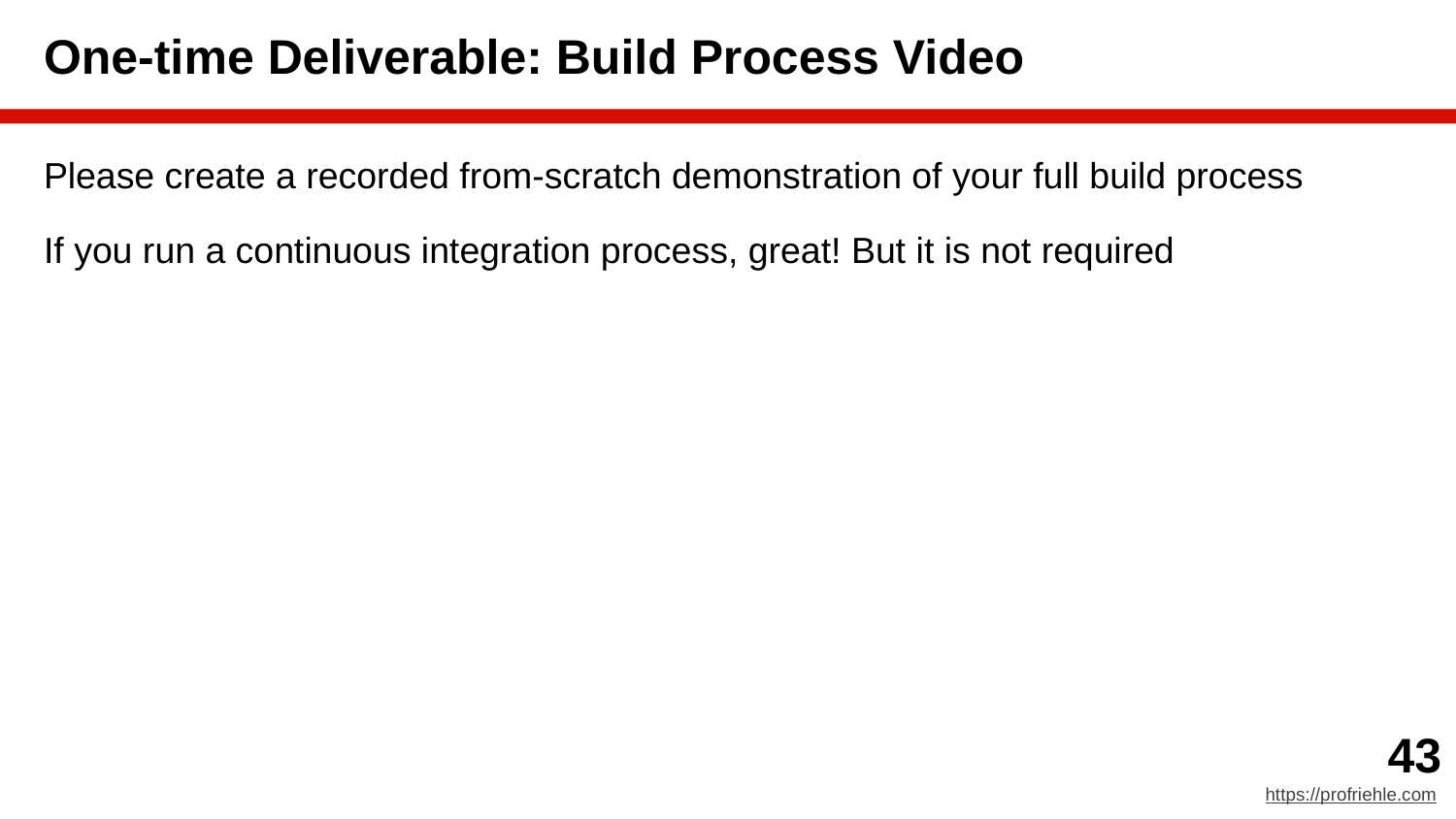

# One-time Deliverable: Build Process Video
Please create a recorded from-scratch demonstration of your full build process
If you run a continuous integration process, great! But it is not required
43
https://profriehle.com